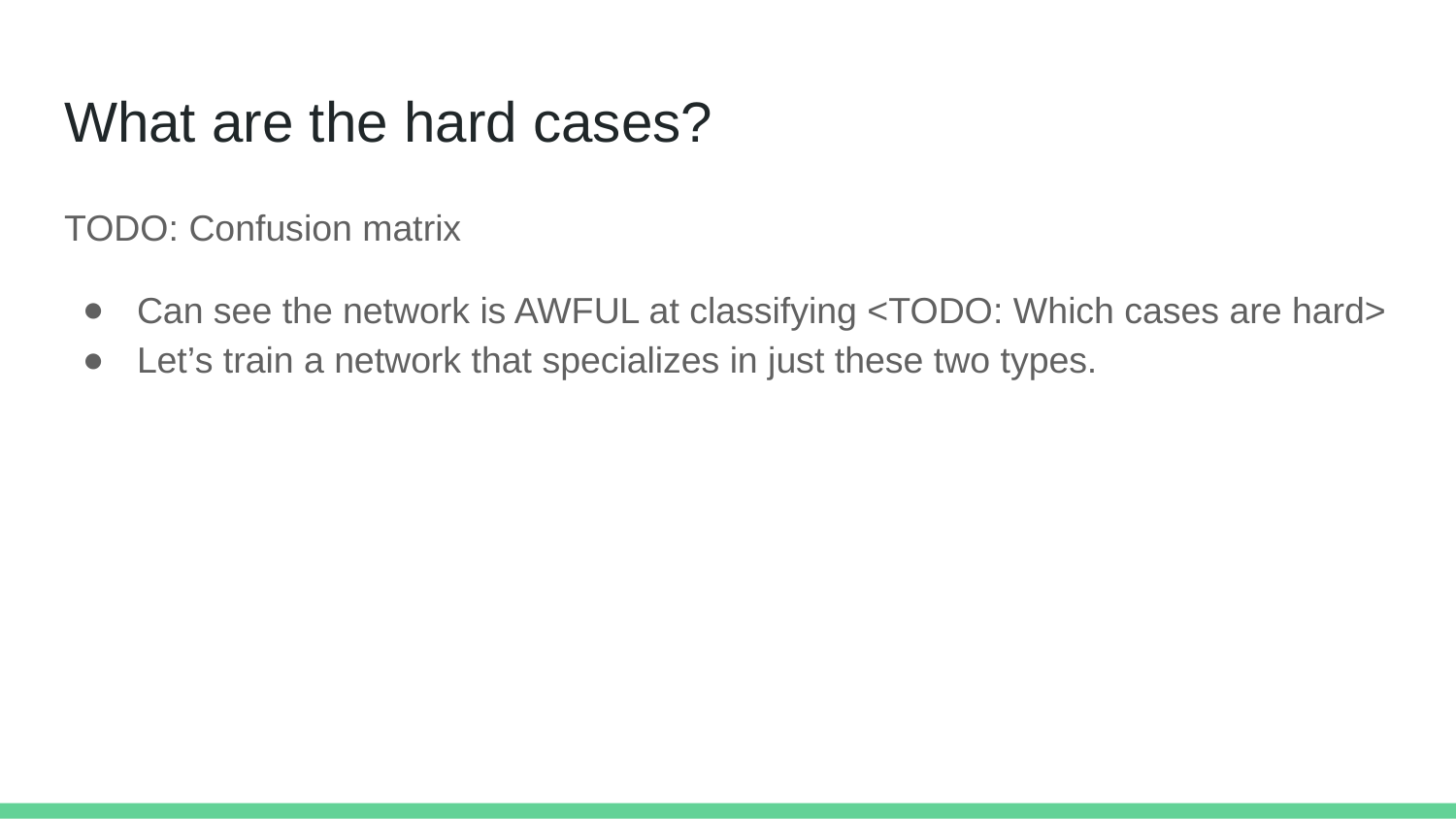

# What are the hard cases?
TODO: Confusion matrix
Can see the network is AWFUL at classifying <TODO: Which cases are hard>
Let’s train a network that specializes in just these two types.